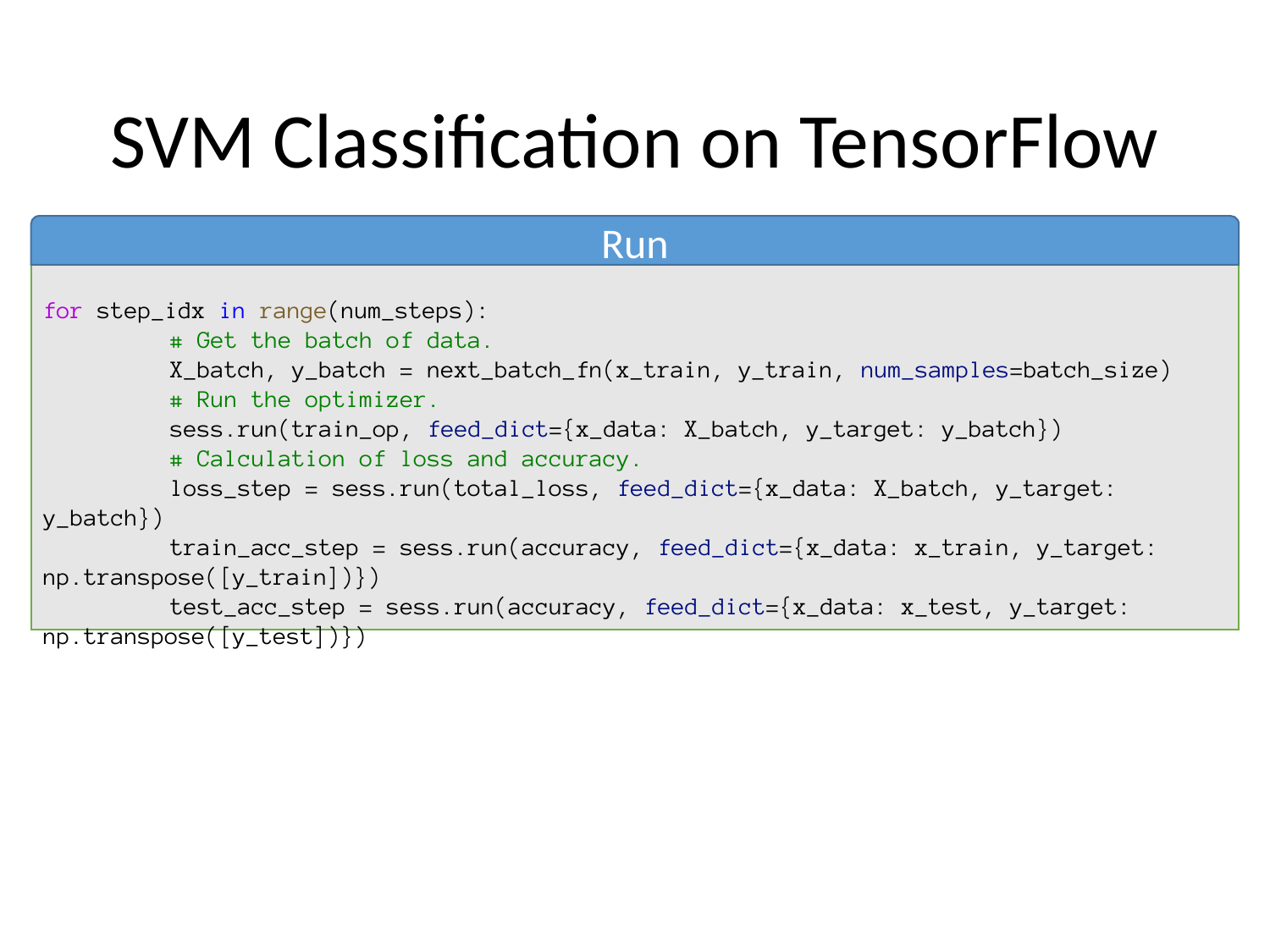

SVM Classification on TensorFlow
Run

for step_idx in range(num_steps):
	# Get the batch of data.
	X_batch, y_batch = next_batch_fn(x_train, y_train, num_samples=batch_size)
	# Run the optimizer.
	sess.run(train_op, feed_dict={x_data: X_batch, y_target: y_batch})
	# Calculation of loss and accuracy.
	loss_step = sess.run(total_loss, feed_dict={x_data: X_batch, y_target: y_batch})
	train_acc_step = sess.run(accuracy, feed_dict={x_data: x_train, y_target: 	np.transpose([y_train])})
	test_acc_step = sess.run(accuracy, feed_dict={x_data: x_test, y_target: 	np.transpose([y_test])})